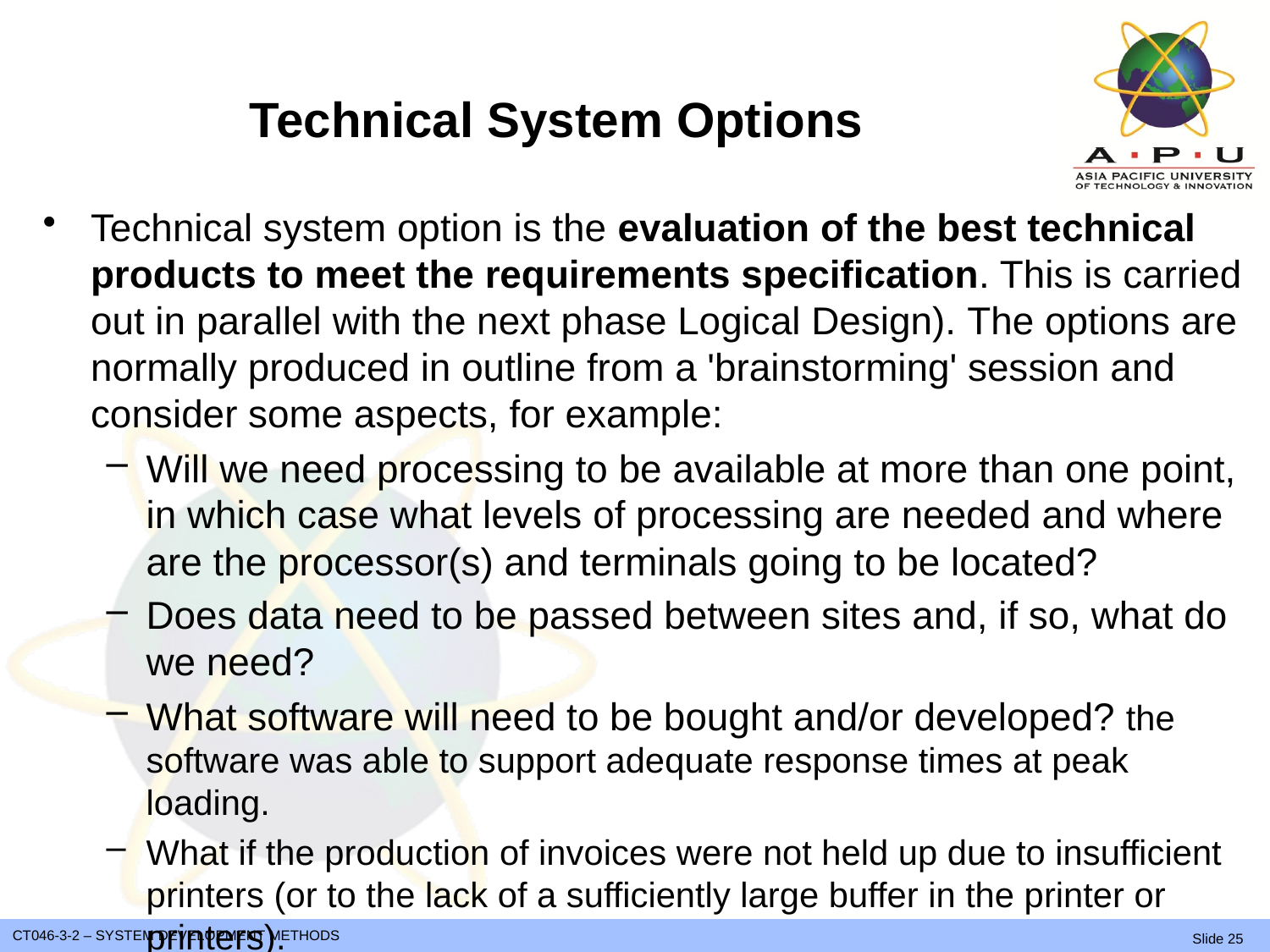

# Technical System Options
Technical system option is the evaluation of the best technical products to meet the requirements specification. This is carried out in parallel with the next phase Logical Design). The options are normally produced in outline from a 'brainstorming' session and consider some aspects, for example:
Will we need processing to be available at more than one point, in which case what levels of processing are needed and where are the processor(s) and terminals going to be located?
Does data need to be passed between sites and, if so, what do we need?
What software will need to be bought and/or developed? the software was able to support adequate response times at peak loading.
What if the production of invoices were not held up due to insufficient printers (or to the lack of a sufficiently large buffer in the printer or printers).